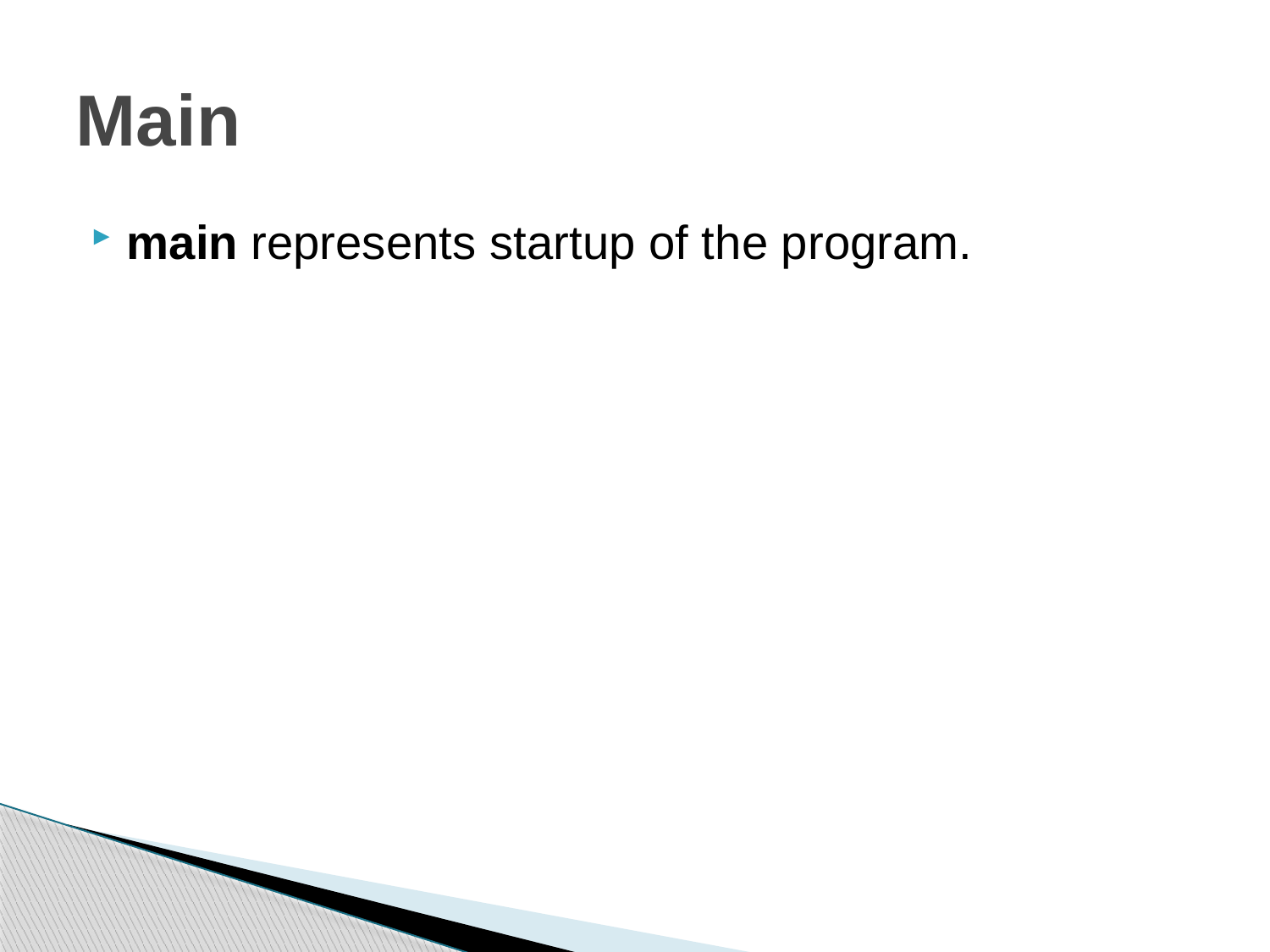

# Main
main represents startup of the program.